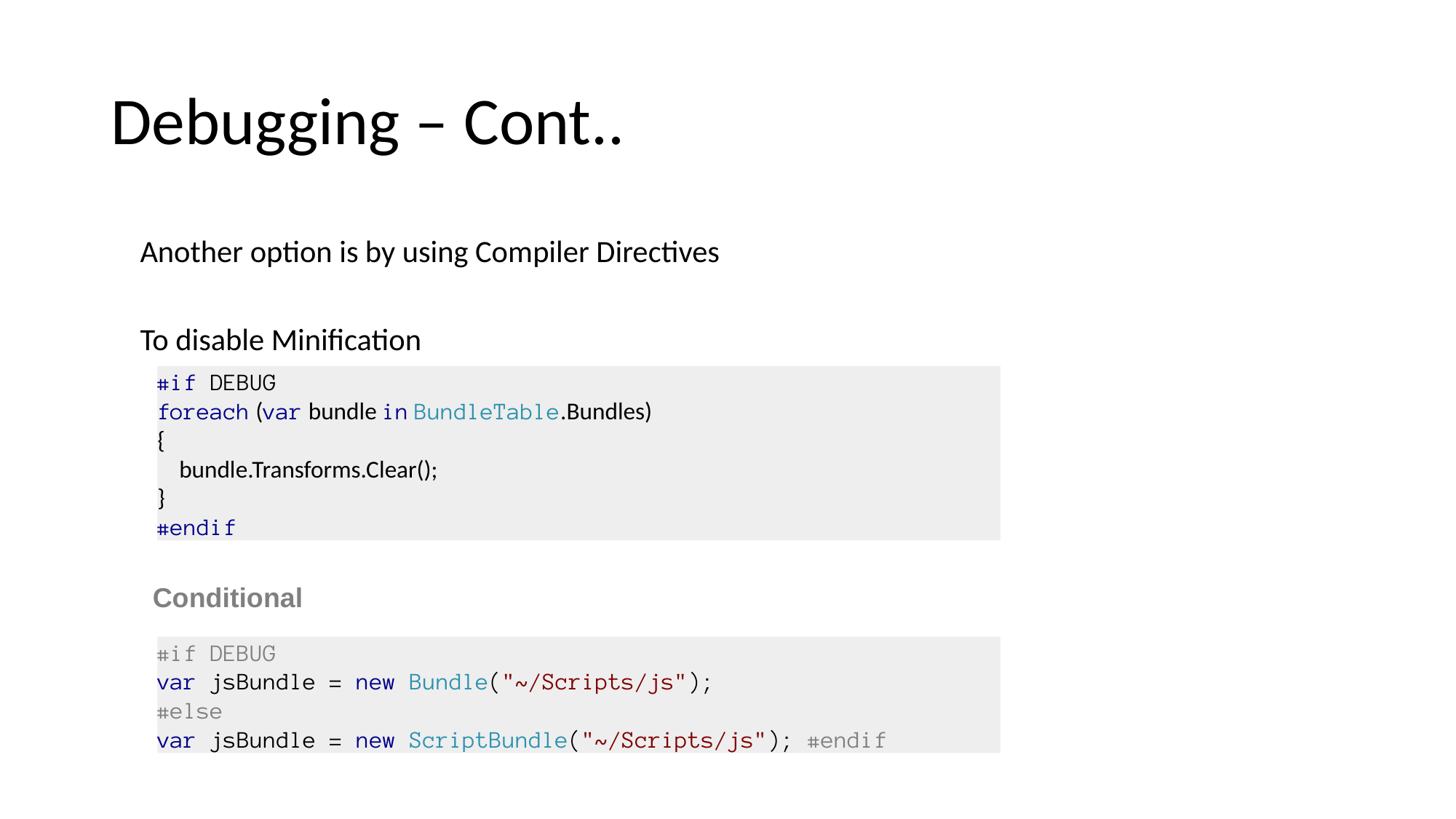

# Debugging – Cont..
Another option is by using Compiler Directives

To disable Minification
#if DEBUG
foreach (var bundle in BundleTable.Bundles)
{
    bundle.Transforms.Clear();
}
#endif
Conditional
#if DEBUG
var jsBundle = new Bundle("~/Scripts/js");
#else
var jsBundle = new ScriptBundle("~/Scripts/js"); #endif